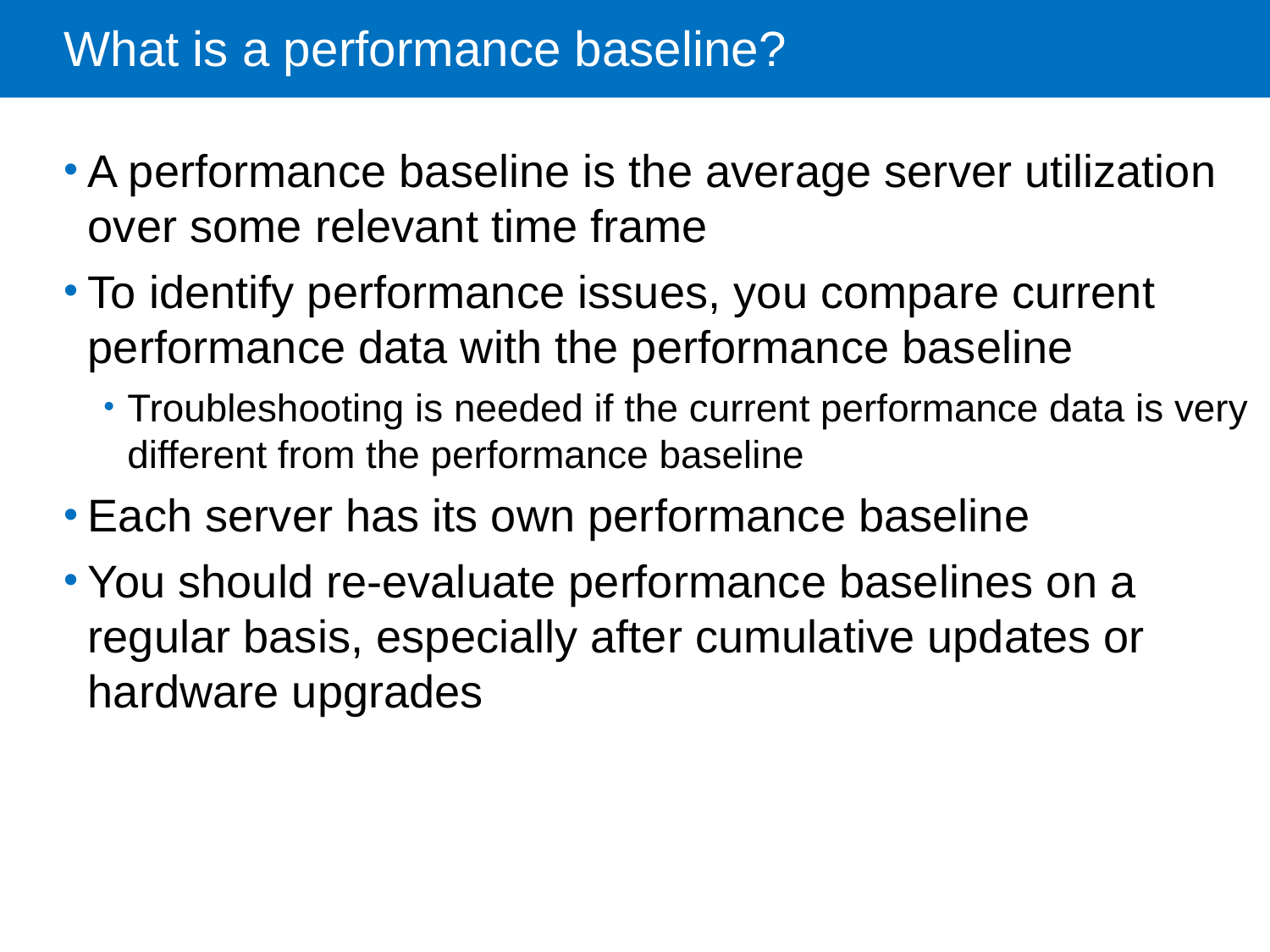

# What is a performance baseline?
A performance baseline is the average server utilization over some relevant time frame
To identify performance issues, you compare current performance data with the performance baseline
Troubleshooting is needed if the current performance data is very different from the performance baseline
Each server has its own performance baseline
You should re-evaluate performance baselines on a regular basis, especially after cumulative updates or hardware upgrades